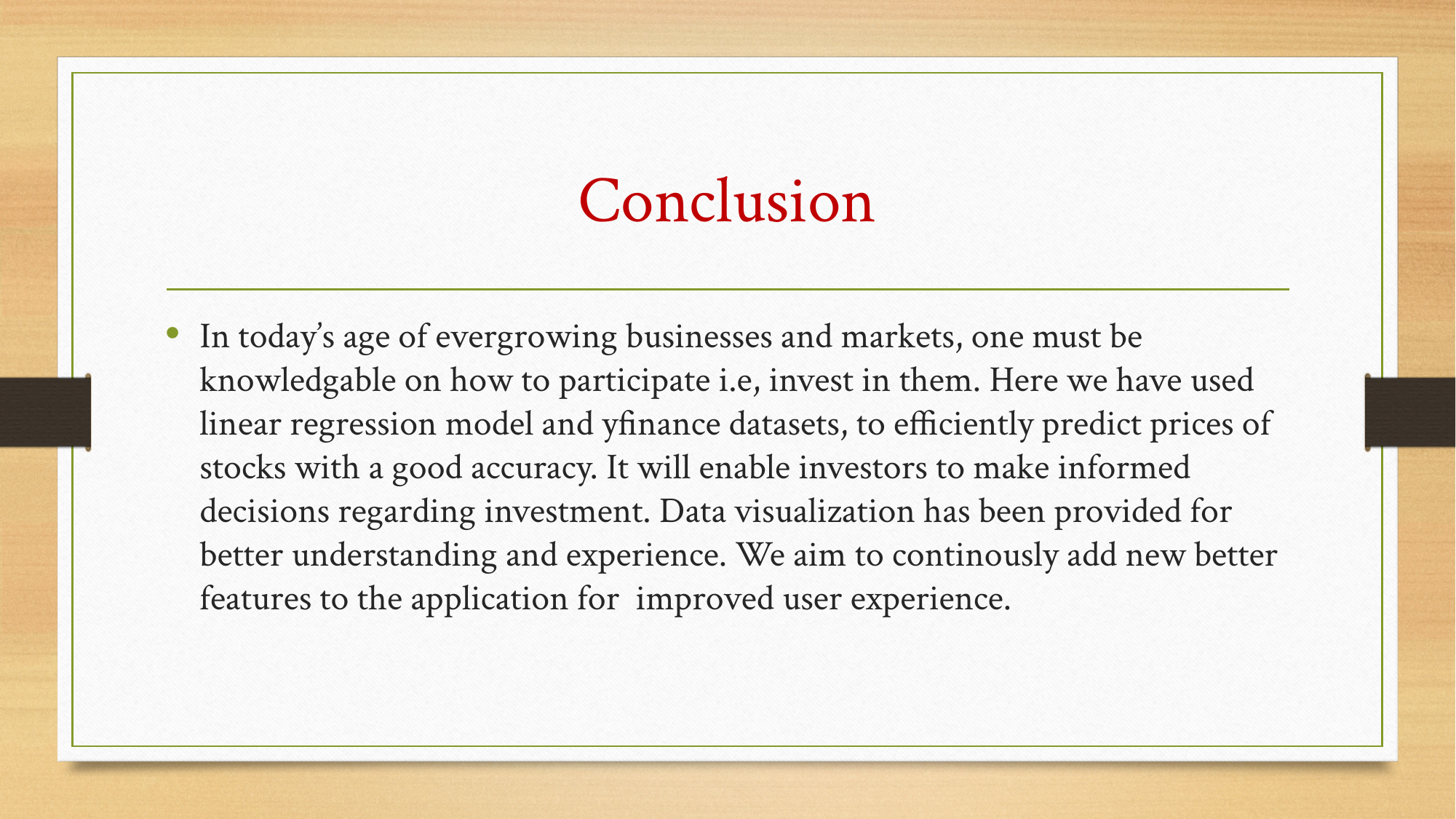

# Conclusion
In today’s age of evergrowing businesses and markets, one must be knowledgable on how to participate i.e, invest in them. Here we have used  linear regression model and yfinance datasets, to efficiently predict prices of stocks with a good accuracy. It will enable investors to make informed decisions regarding investment. Data visualization has been provided for better understanding and experience. We aim to continously add new better features to the application for  improved user experience.